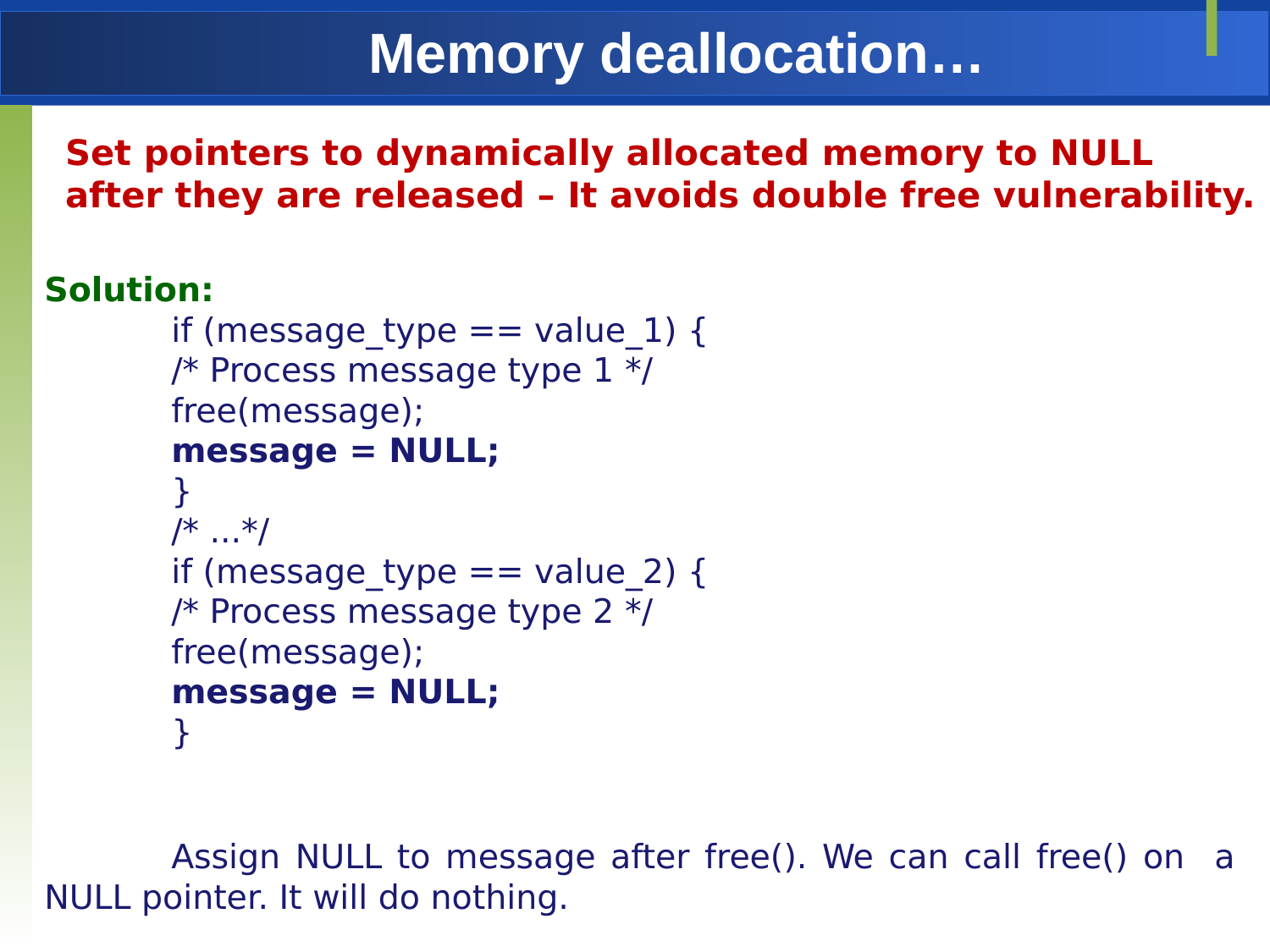

# Memory deallocation…
Set pointers to dynamically allocated memory to NULL after they are released – It avoids double free vulnerability.

Solution:
	if (message_type == value_1) {
	/* Process message type 1 */
	free(message);
	message = NULL;
	}
	/* ...*/
	if (message_type == value_2) {
	/* Process message type 2 */
	free(message);
	message = NULL;
	}

	Assign NULL to message after free(). We can call free() on  a NULL pointer. It will do nothing.